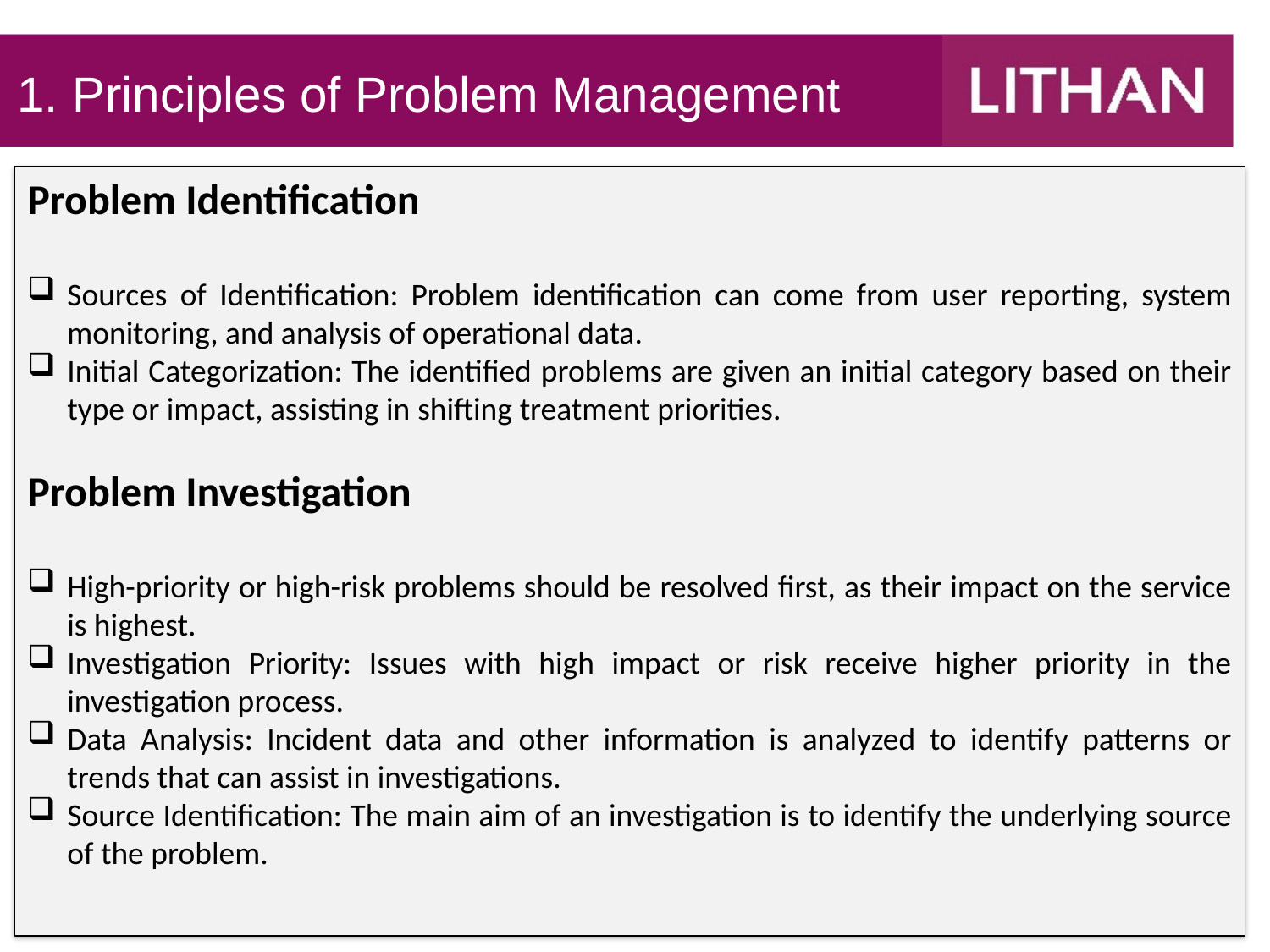

1. Principles of Problem Management
Problem Identification

Sources of Identification: Problem identification can come from user reporting, system monitoring, and analysis of operational data.
Initial Categorization: The identified problems are given an initial category based on their type or impact, assisting in shifting treatment priorities.

Problem Investigation

High-priority or high-risk problems should be resolved first, as their impact on the service is highest.
Investigation Priority: Issues with high impact or risk receive higher priority in the investigation process.
Data Analysis: Incident data and other information is analyzed to identify patterns or trends that can assist in investigations.
Source Identification: The main aim of an investigation is to identify the underlying source of the problem.